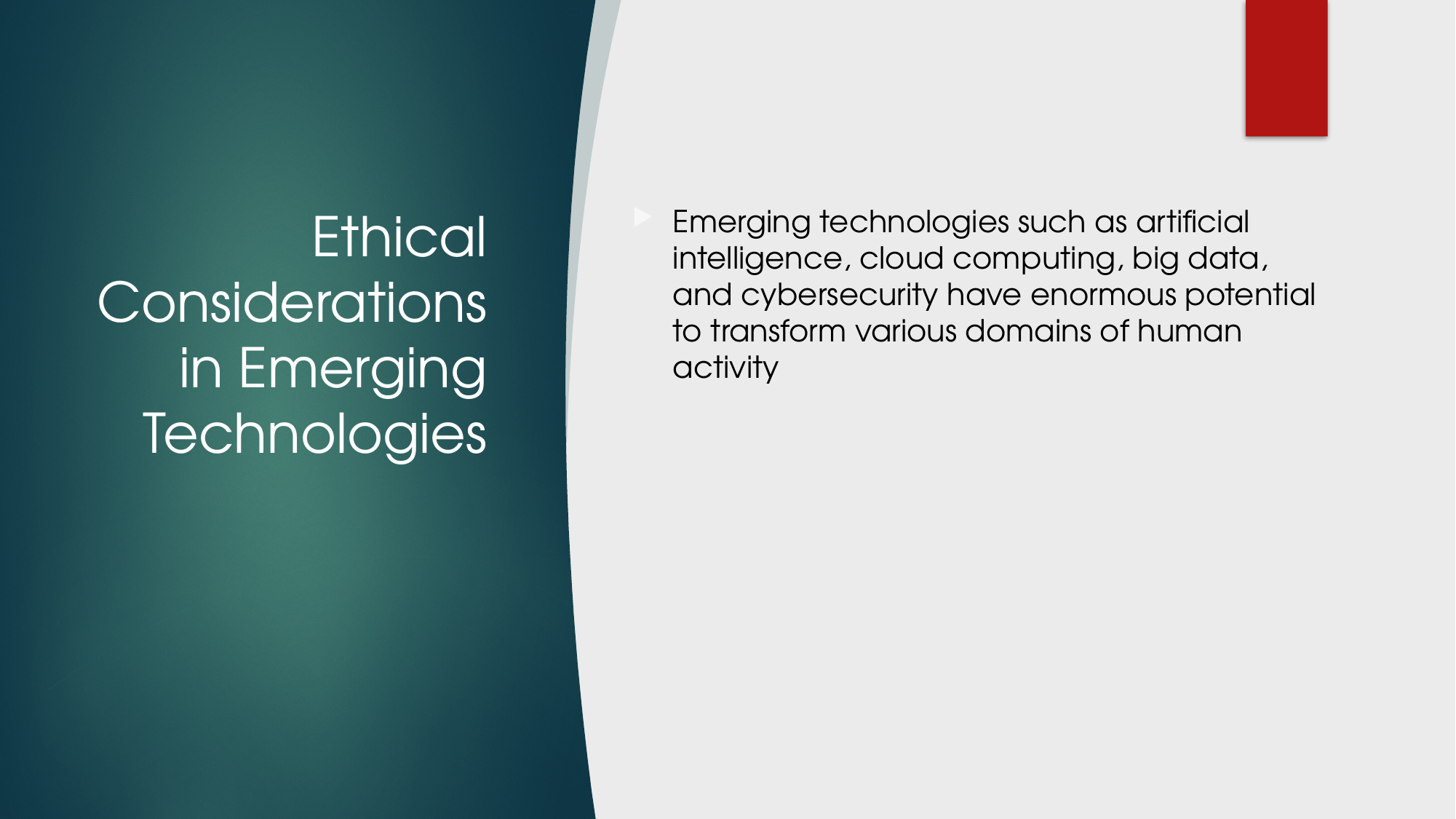

# Ethical Considerations in Emerging Technologies
Emerging technologies such as artificial intelligence, cloud computing, big data, and cybersecurity have enormous potential to transform various domains of human activity